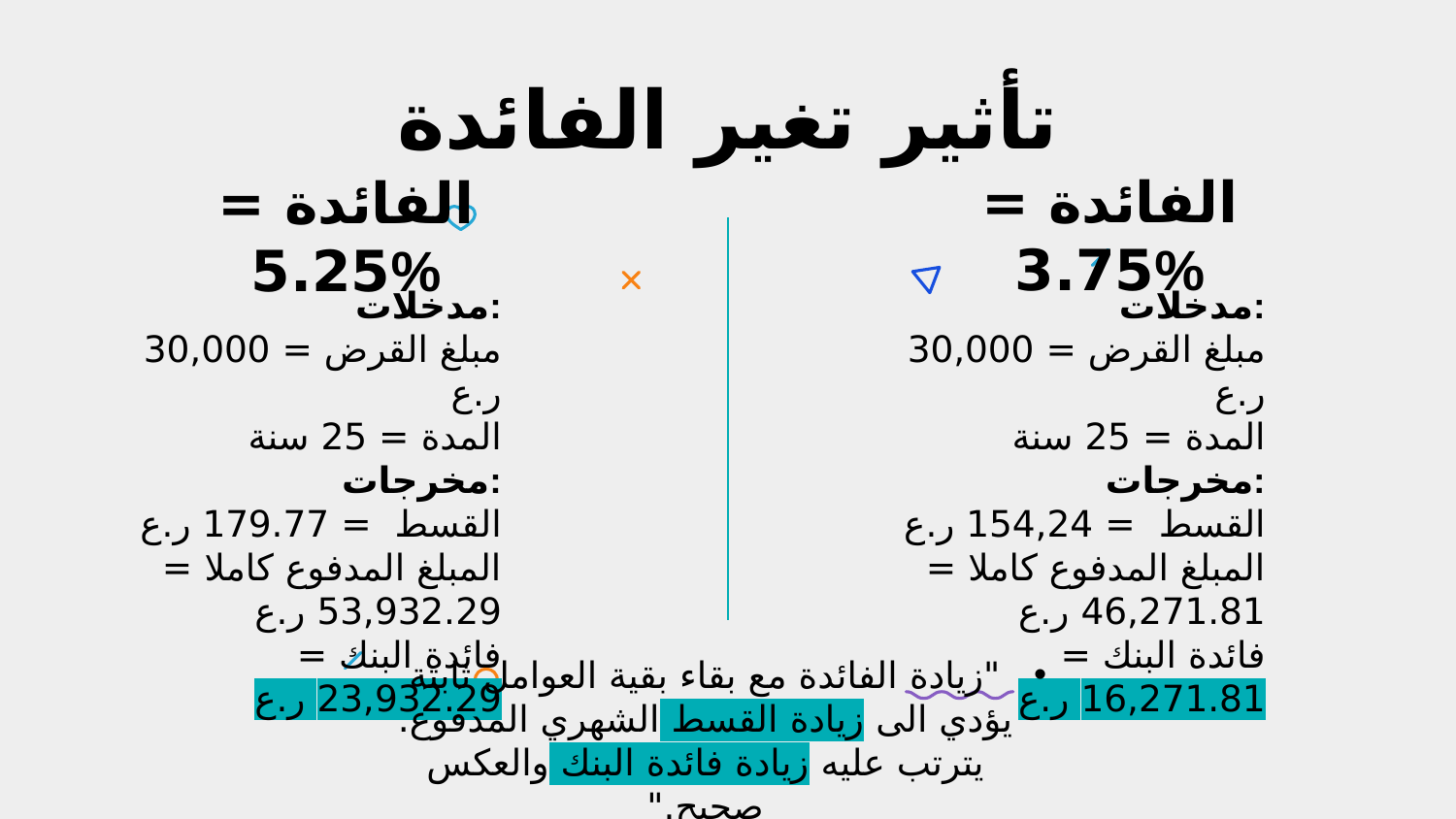

# تأثير تغير الفائدة
الفائدة = 3.75%
الفائدة = 5.25%
مدخلات:
مبلغ القرض = 30,000 ر.ع
المدة = 25 سنة
مخرجات:
القسط  = 179.77 ر.ع
المبلغ المدفوع كاملا = 53,932.29 ر.ع
فائدة البنك = 23,932.29 ر.ع
مدخلات:
مبلغ القرض = 30,000 ر.ع
المدة = 25 سنة
مخرجات:
القسط  = 154,24 ر.ع
المبلغ المدفوع كاملا = 46,271.81 ر.ع
فائدة البنك = 16,271.81 ر.ع
"زيادة الفائدة مع بقاء بقية العوامل ثابتة يؤدي الى زيادة القسط الشهري المدفوع. يترتب عليه زيادة فائدة البنك والعكس صحيح."